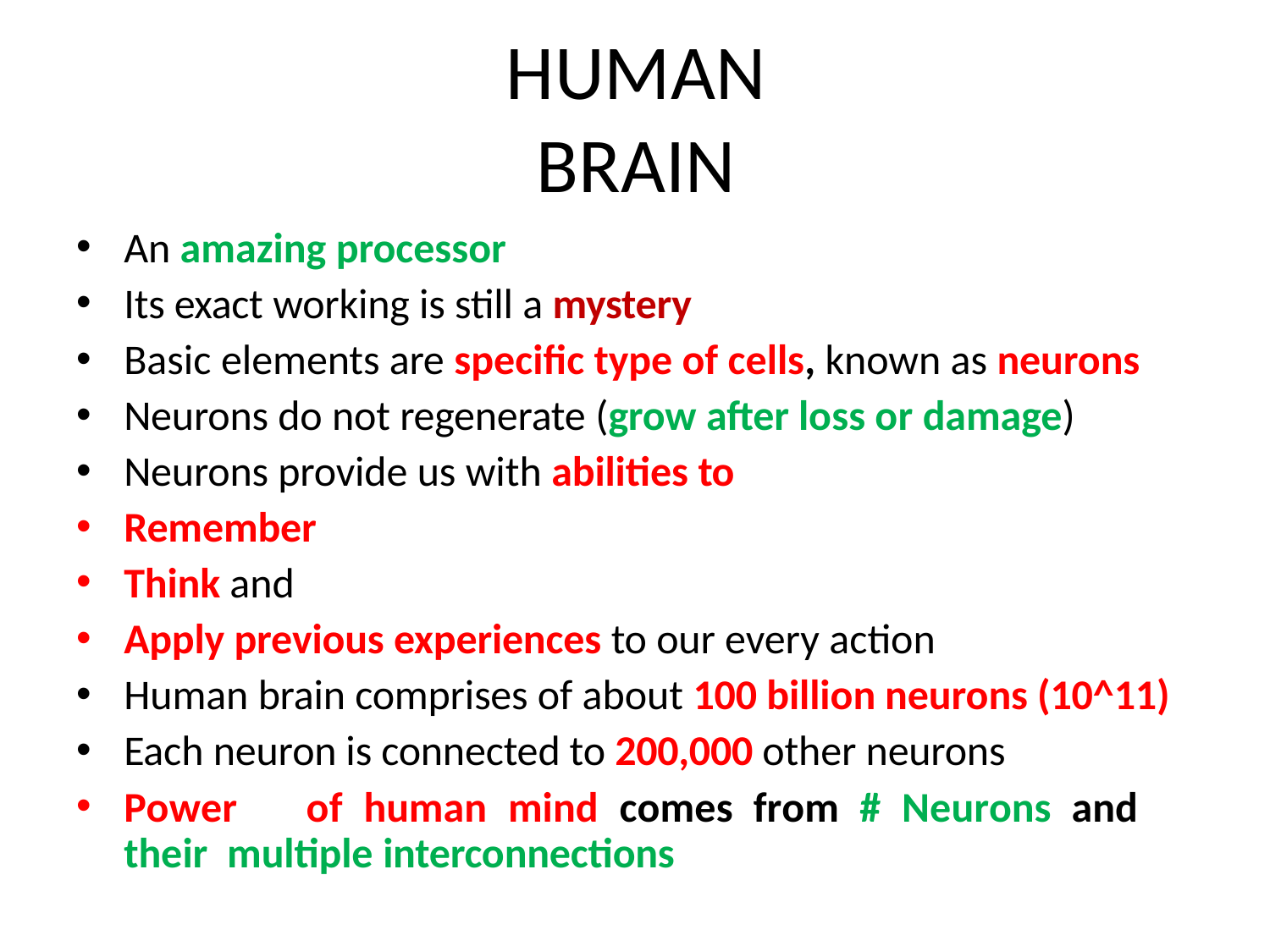

# HUMAN BRAIN
An amazing processor
Its exact working is still a mystery
Basic elements are specific type of cells, known as neurons
Neurons do not regenerate (grow after loss or damage)
Neurons provide us with abilities to
Remember
Think and
Apply previous experiences to our every action
Human brain comprises of about 100 billion neurons (10^11)
Each neuron is connected to 200,000 other neurons
Power	of	human	mind	comes	from	#	Neurons	and	their  multiple interconnections